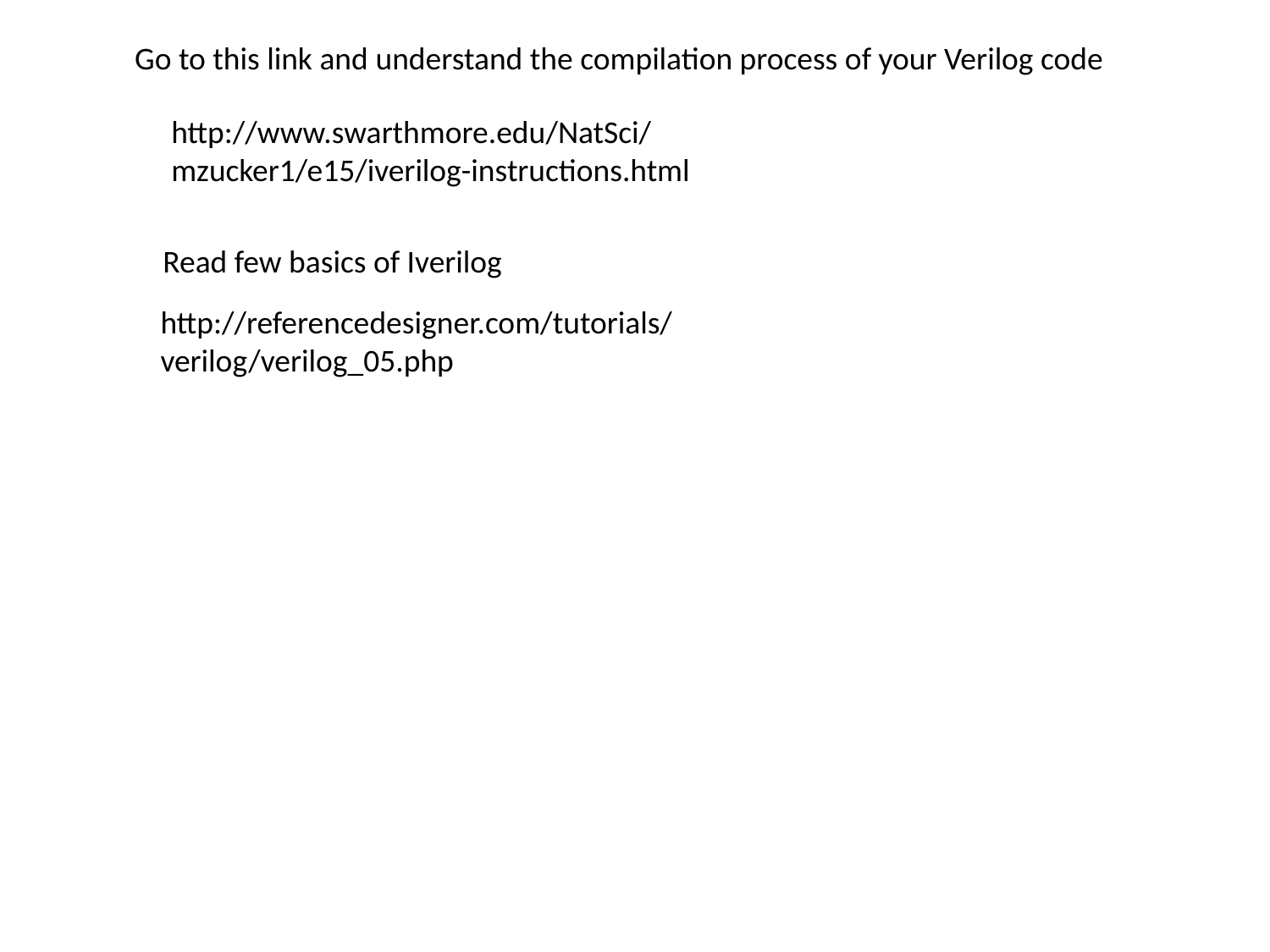

Go to this link and understand the compilation process of your Verilog code
http://www.swarthmore.edu/NatSci/mzucker1/e15/iverilog-instructions.html
Read few basics of Iverilog
http://referencedesigner.com/tutorials/verilog/verilog_05.php